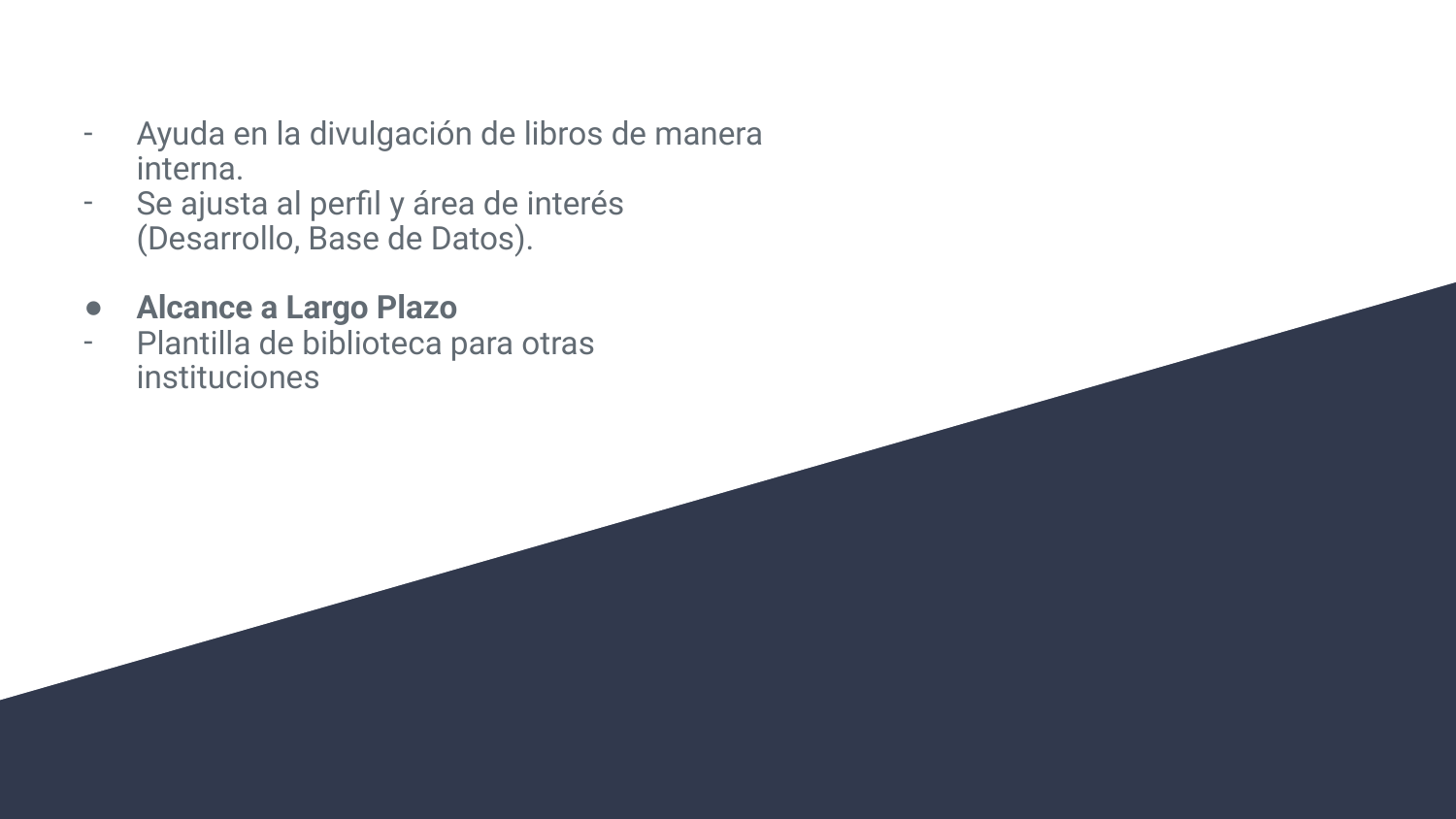

Ayuda en la divulgación de libros de manera interna.
Se ajusta al perfil y área de interés (Desarrollo, Base de Datos).

Alcance a Largo Plazo
Plantilla de biblioteca para otras instituciones